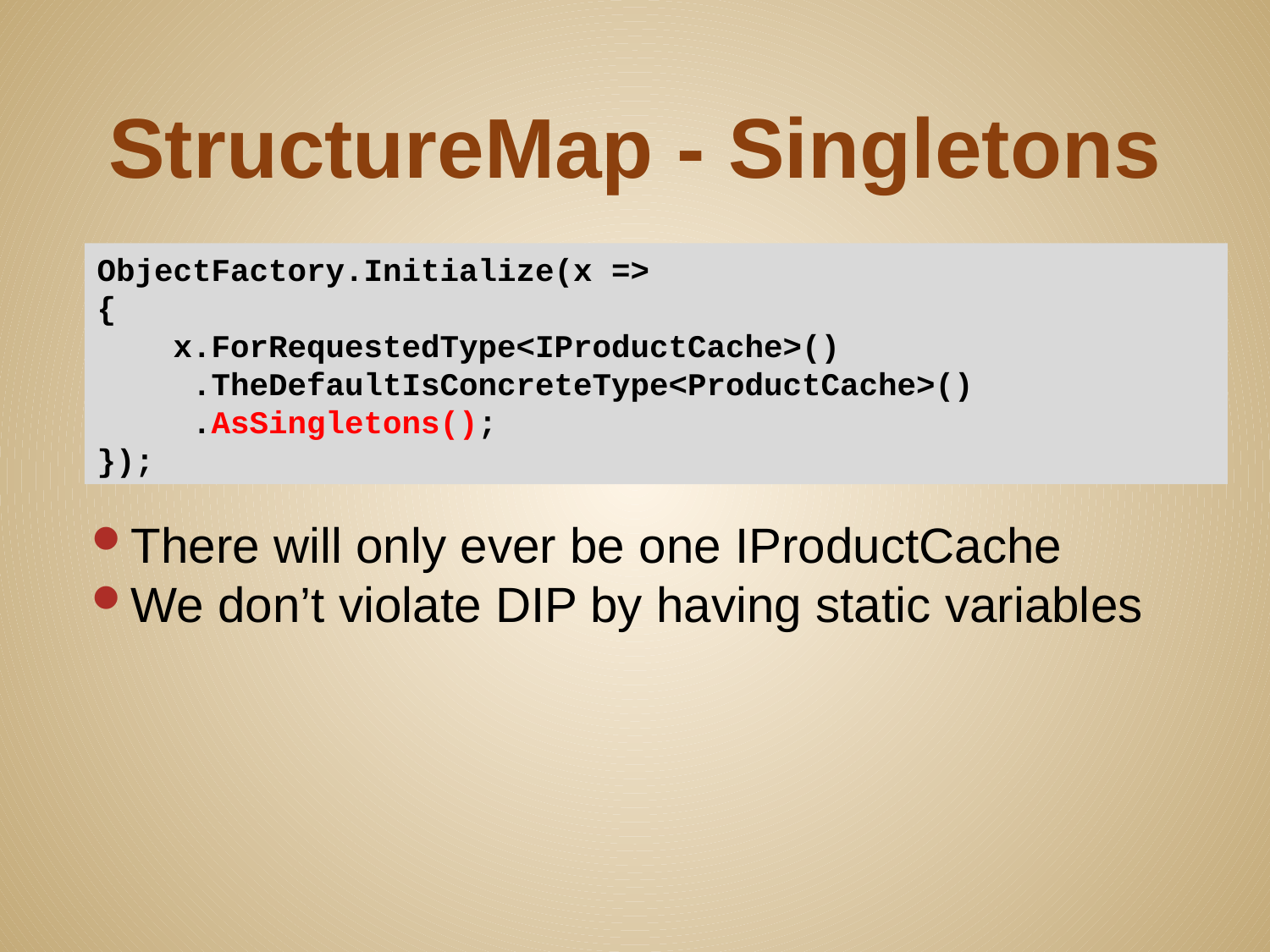

# StructureMap - Singletons
ObjectFactory.Initialize(x =>
{
    x.ForRequestedType<IProductCache>()
     .TheDefaultIsConcreteType<ProductCache>()
     .AsSingletons();
});
There will only ever be one IProductCache
We don’t violate DIP by having static variables